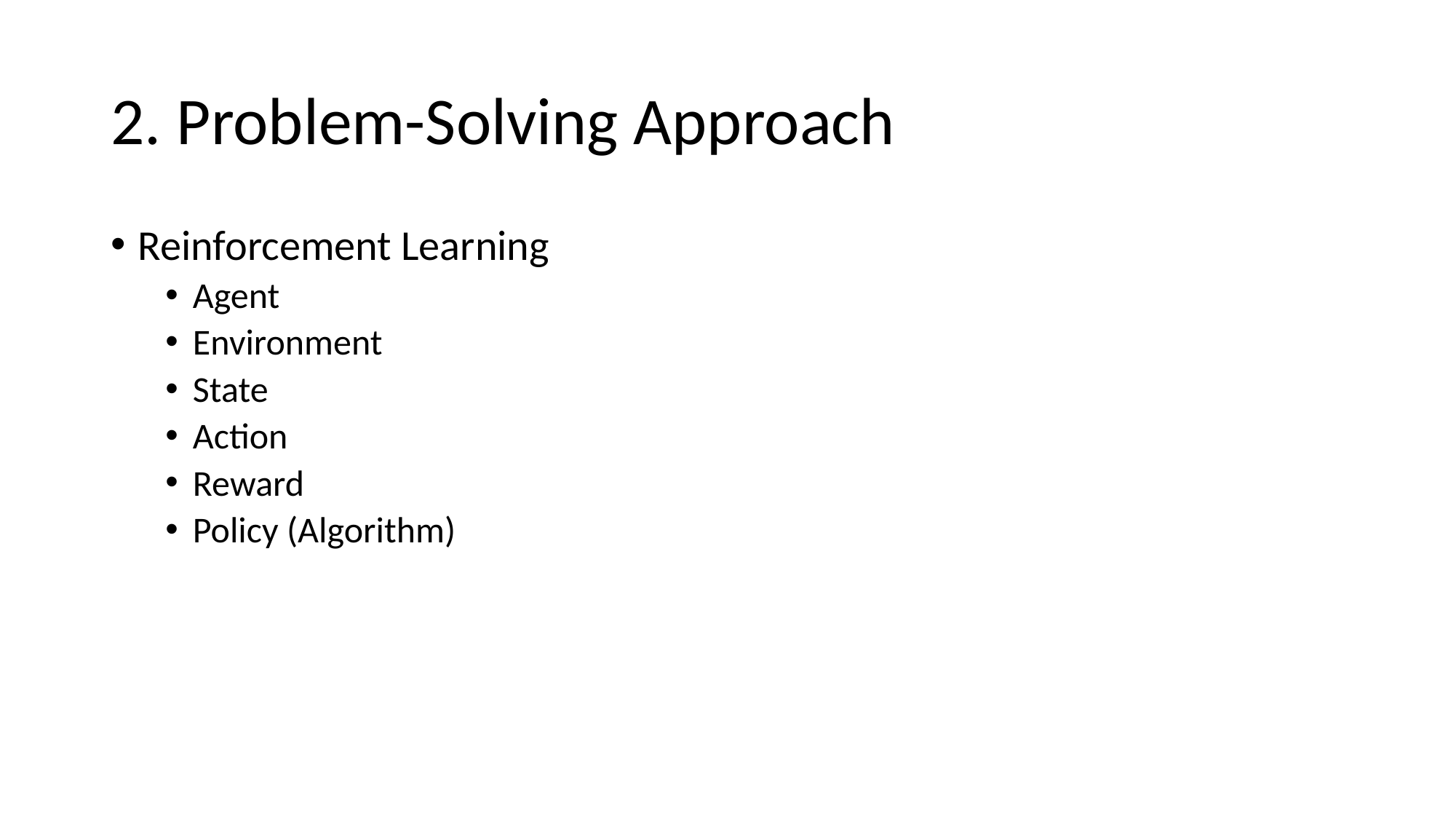

# 2. Problem-Solving Approach
Reinforcement Learning
Agent
Environment
State
Action
Reward
Policy (Algorithm)